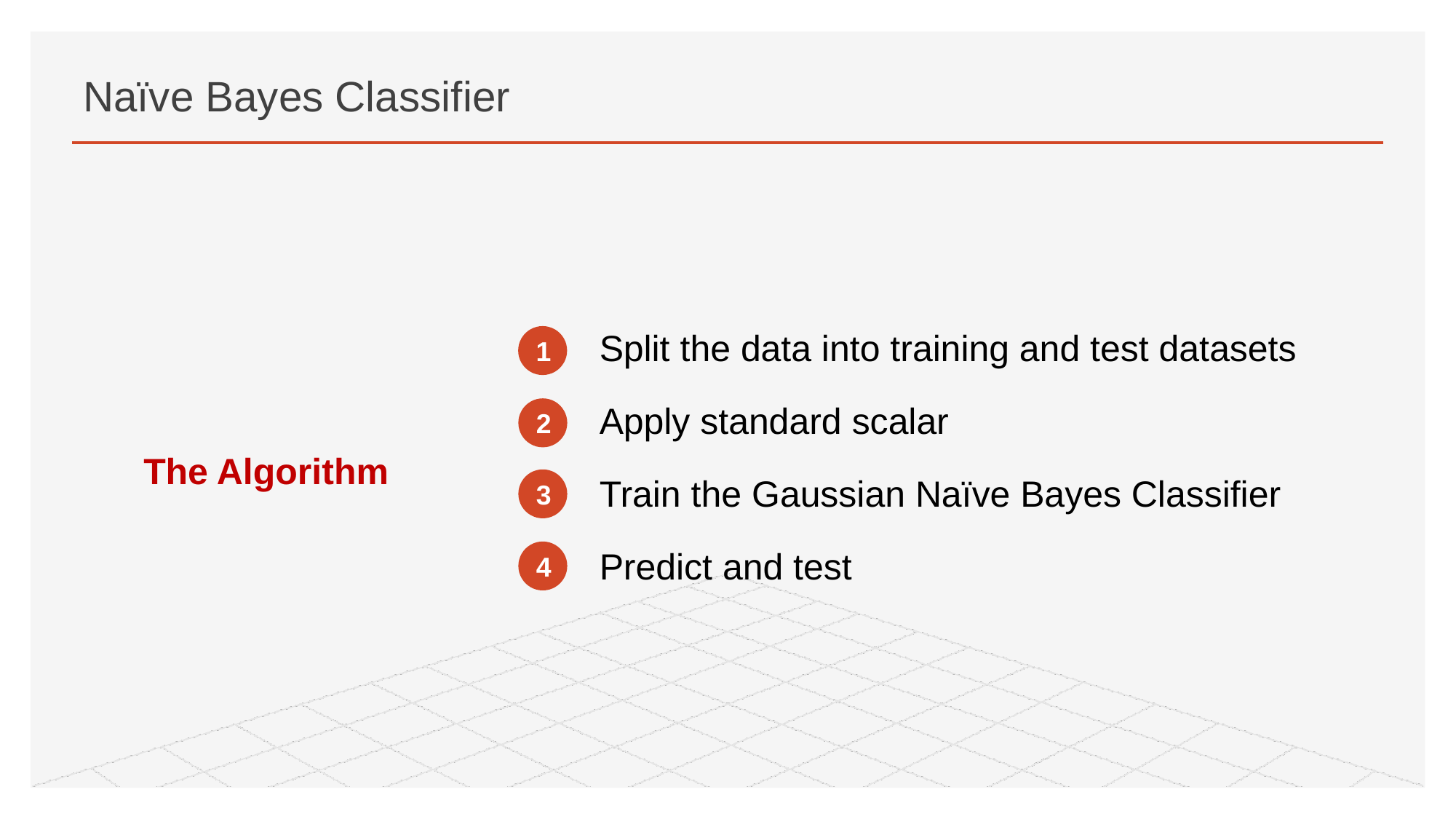

# Naïve Bayes Classifier
The Algorithm
Split the data into training and test datasets
Apply standard scalar
Train the Gaussian Naïve Bayes Classifier
Predict and test
1
2
3
4